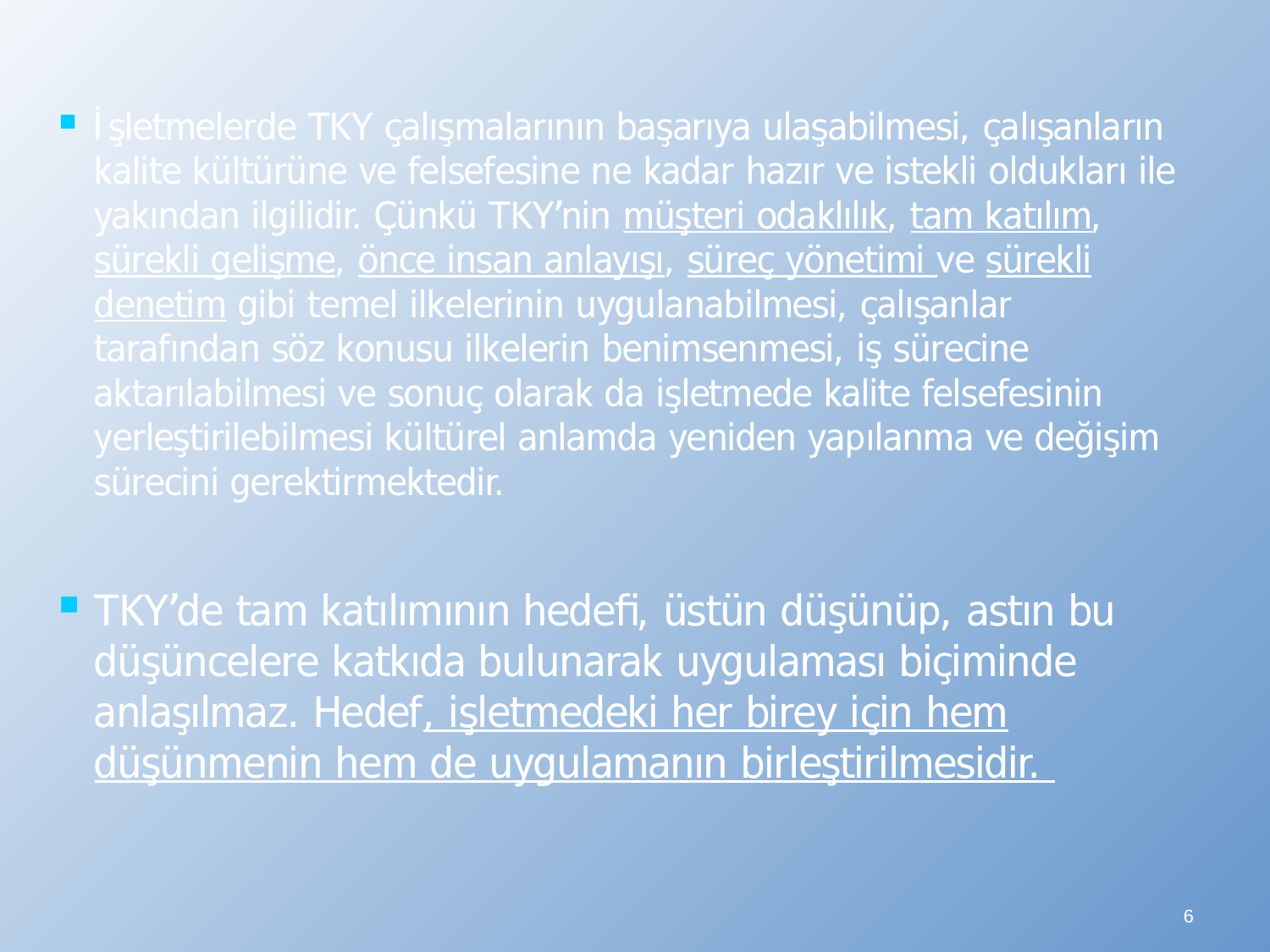

İşletmelerde TKY çalışmalarının başarıya ulaşabilmesi, çalışanların kalite kültürüne ve felsefesine ne kadar hazır ve istekli oldukları ile yakından ilgilidir. Çünkü TKY’nin müşteri odaklılık, tam katılım, sürekli gelişme, önce insan anlayışı, süreç yönetimi ve sürekli denetim gibi temel ilkelerinin uygulanabilmesi, çalışanlar tarafından söz konusu ilkelerin benimsenmesi, iş sürecine aktarılabilmesi ve sonuç olarak da işletmede kalite felsefesinin yerleştirilebilmesi kültürel anlamda yeniden yapılanma ve değişim sürecini gerektirmektedir.
TKY’de tam katılımının hedefi, üstün düşünüp, astın bu düşüncelere katkıda bulunarak uygulaması biçiminde anlaşılmaz. Hedef, işletmedeki her birey için hem düşünmenin hem de uygulamanın birleştirilmesidir.

6